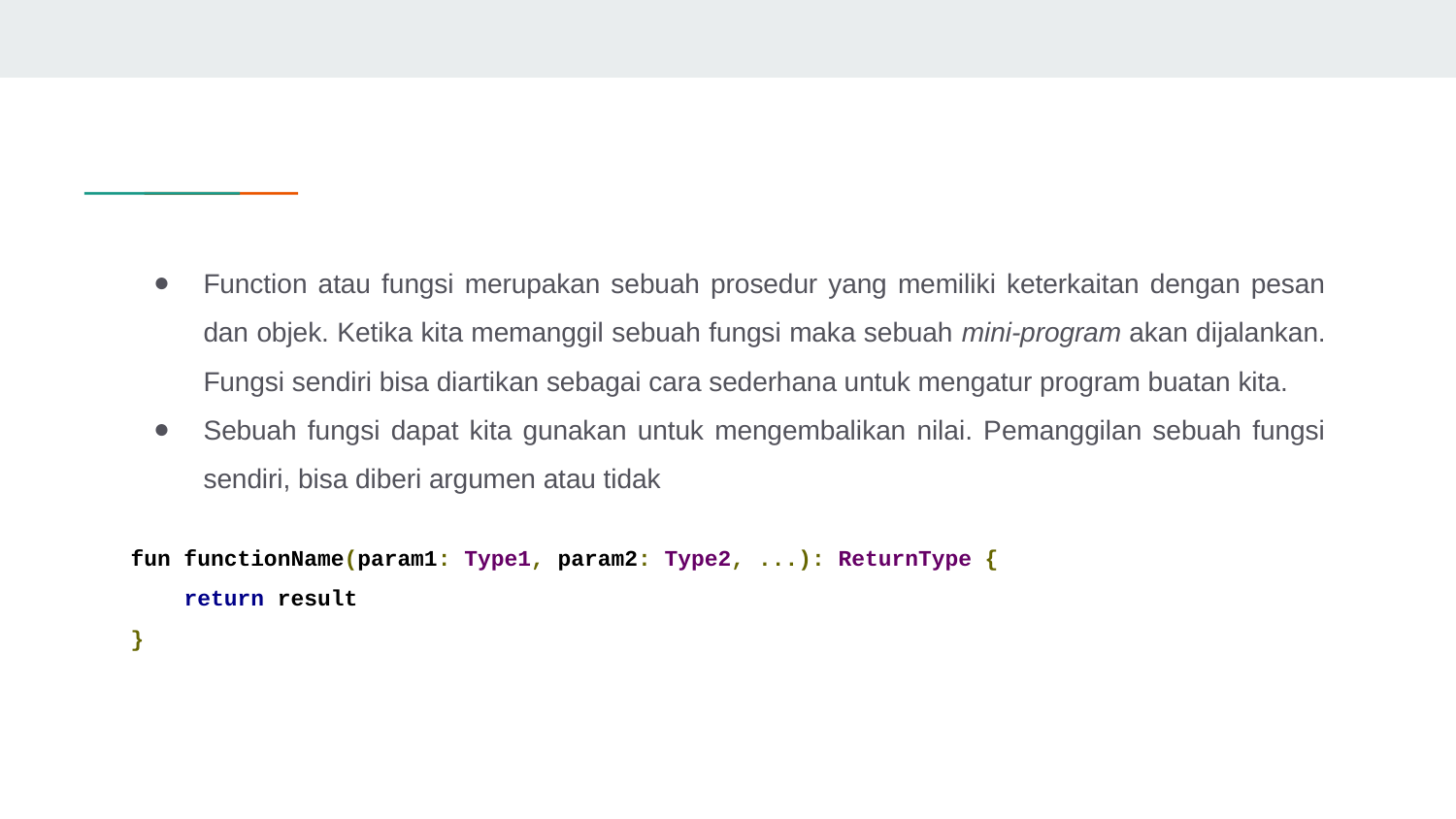

Function atau fungsi merupakan sebuah prosedur yang memiliki keterkaitan dengan pesan dan objek. Ketika kita memanggil sebuah fungsi maka sebuah mini-program akan dijalankan. Fungsi sendiri bisa diartikan sebagai cara sederhana untuk mengatur program buatan kita.
Sebuah fungsi dapat kita gunakan untuk mengembalikan nilai. Pemanggilan sebuah fungsi sendiri, bisa diberi argumen atau tidak
fun functionName(param1: Type1, param2: Type2, ...): ReturnType {
    return result
}